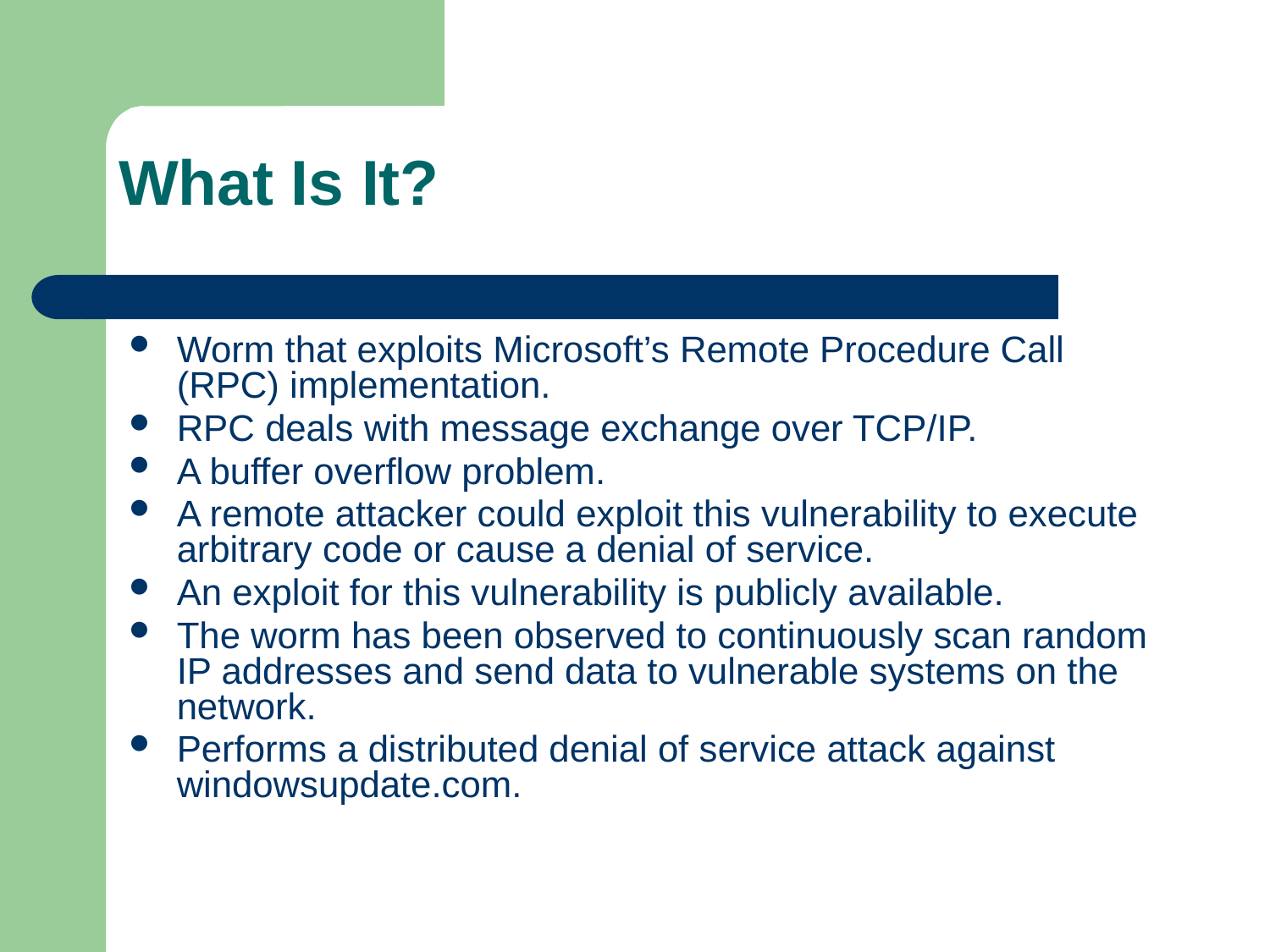

What Is It?
Worm that exploits Microsoft’s Remote Procedure Call (RPC) implementation.
RPC deals with message exchange over TCP/IP.
A buffer overflow problem.
A remote attacker could exploit this vulnerability to execute arbitrary code or cause a denial of service.
An exploit for this vulnerability is publicly available.
The worm has been observed to continuously scan random IP addresses and send data to vulnerable systems on the network.
Performs a distributed denial of service attack against windowsupdate.com.